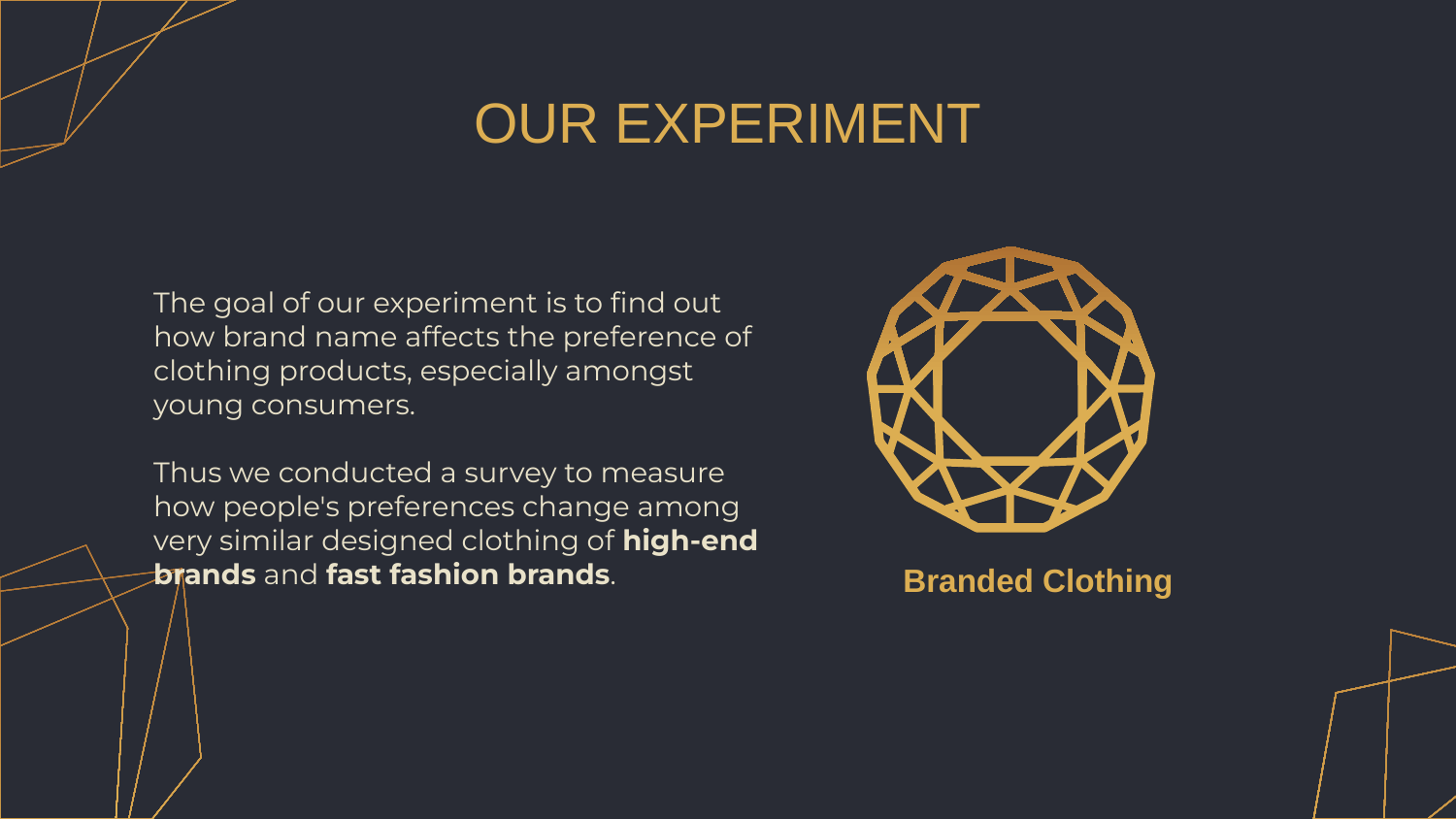

# OUR EXPERIMENT
The goal of our experiment is to find out  how brand name affects the preference of clothing products, especially amongst young consumers.

Thus we conducted a survey to measure how people's preferences change among very similar designed clothing of high-end brands and fast fashion brands.

Branded Clothing